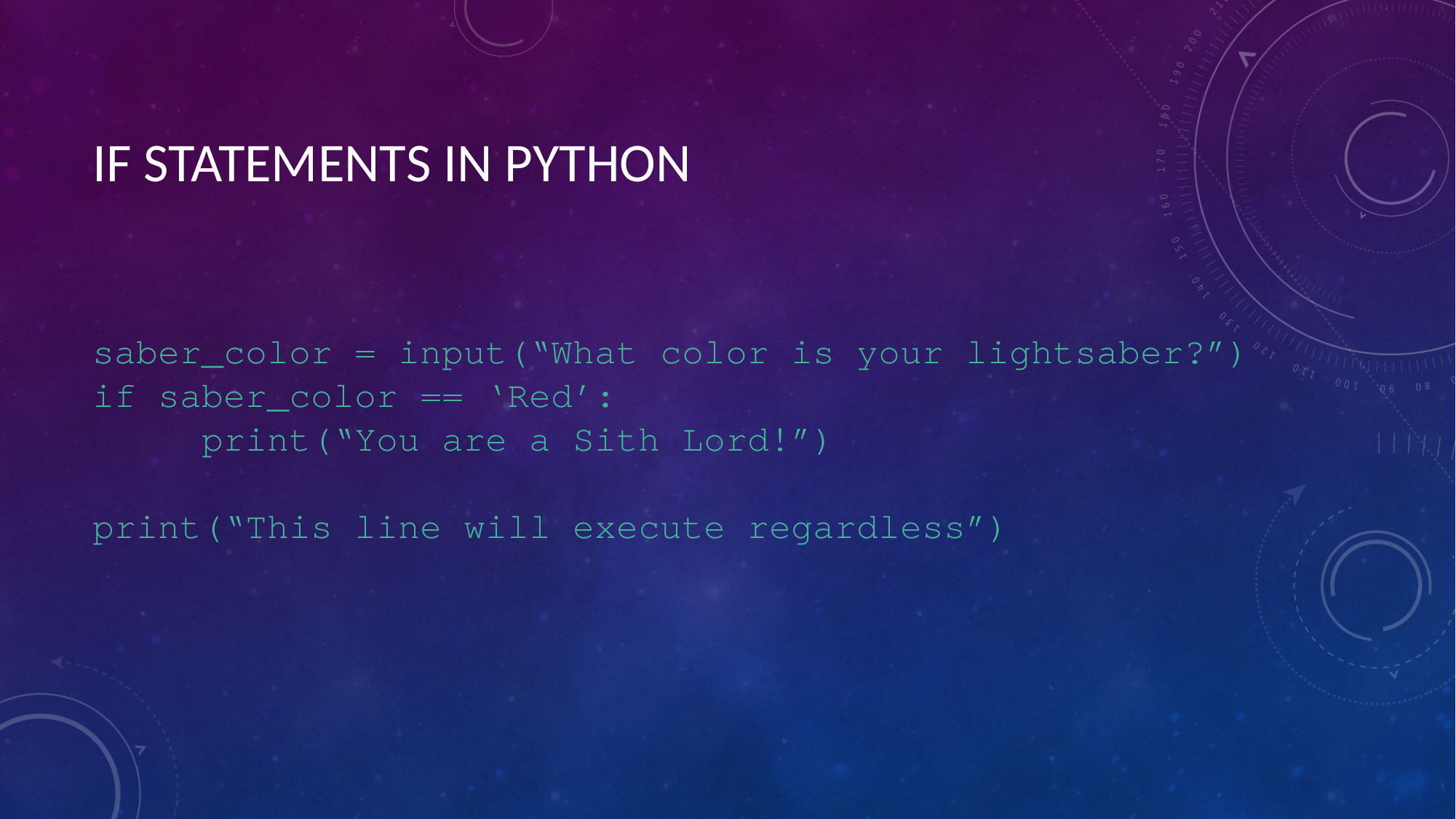

# If statements in python
saber_color = input(“What color is your lightsaber?”)
if saber_color == ‘Red’:
	print(“You are a Sith Lord!”)

print(“This line will execute regardless”)